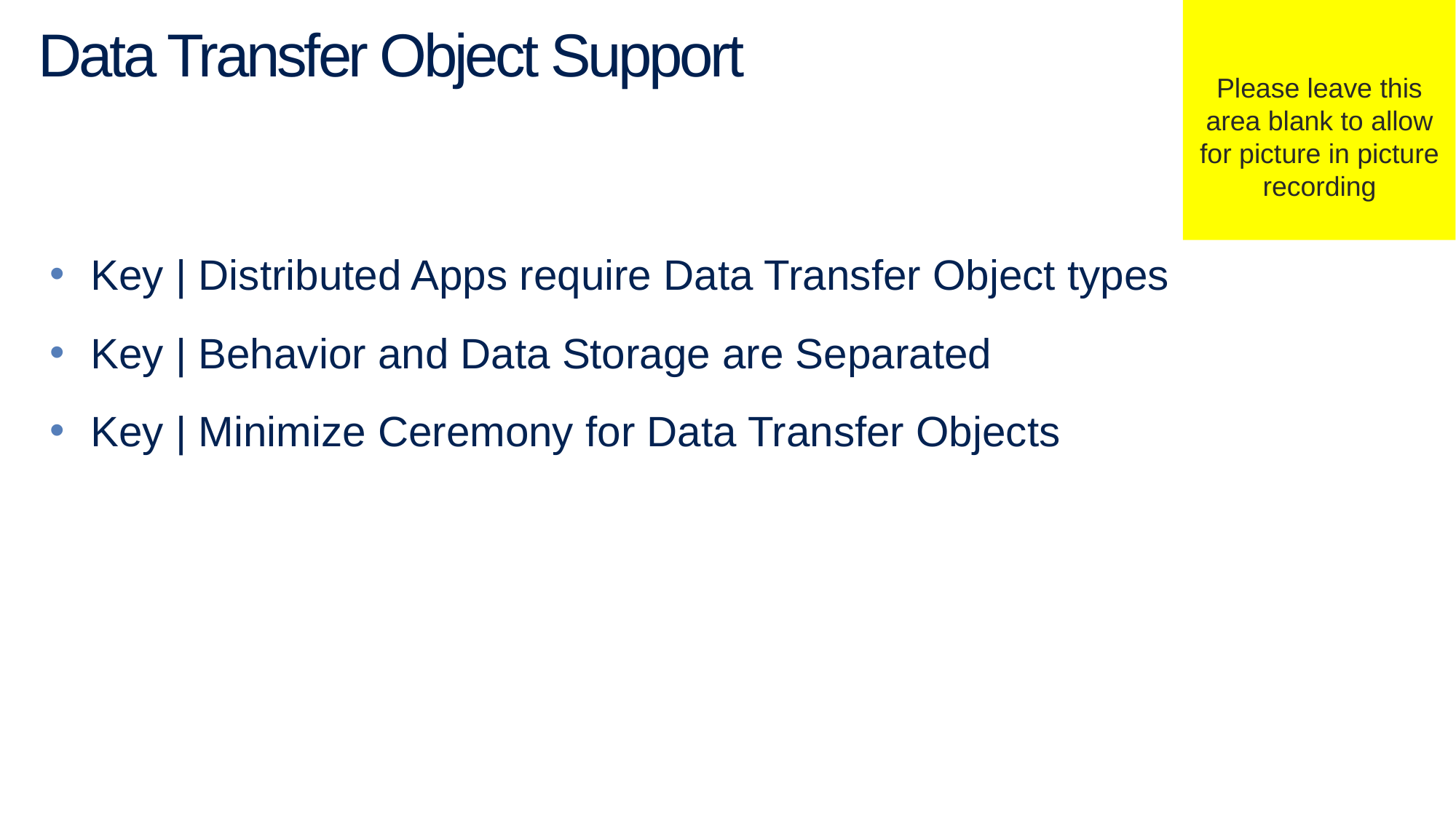

Please leave this area blank to allow for picture in picture recording

# Data Transfer Object Support
Key | Distributed Apps require Data Transfer Object types
Key | Behavior and Data Storage are Separated
Key | Minimize Ceremony for Data Transfer Objects